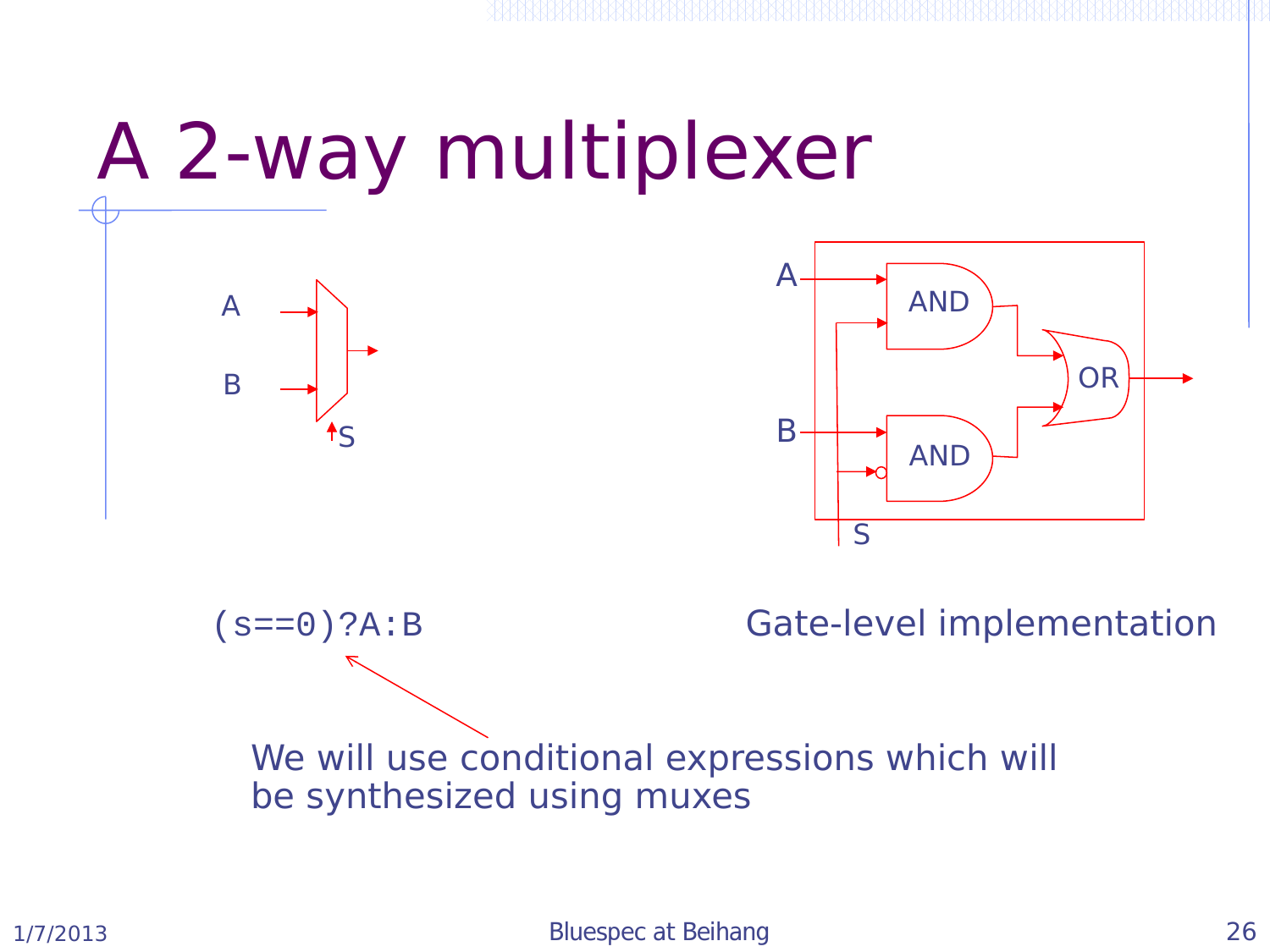

# A 2-way multiplexer

A

AND

OR
B

AND

S
A

B
S

Gate-level implementation
(s==0)?A:B
We will use conditional expressions which will be synthesized using muxes
1/7/2013
Bluespec at Beihang
26